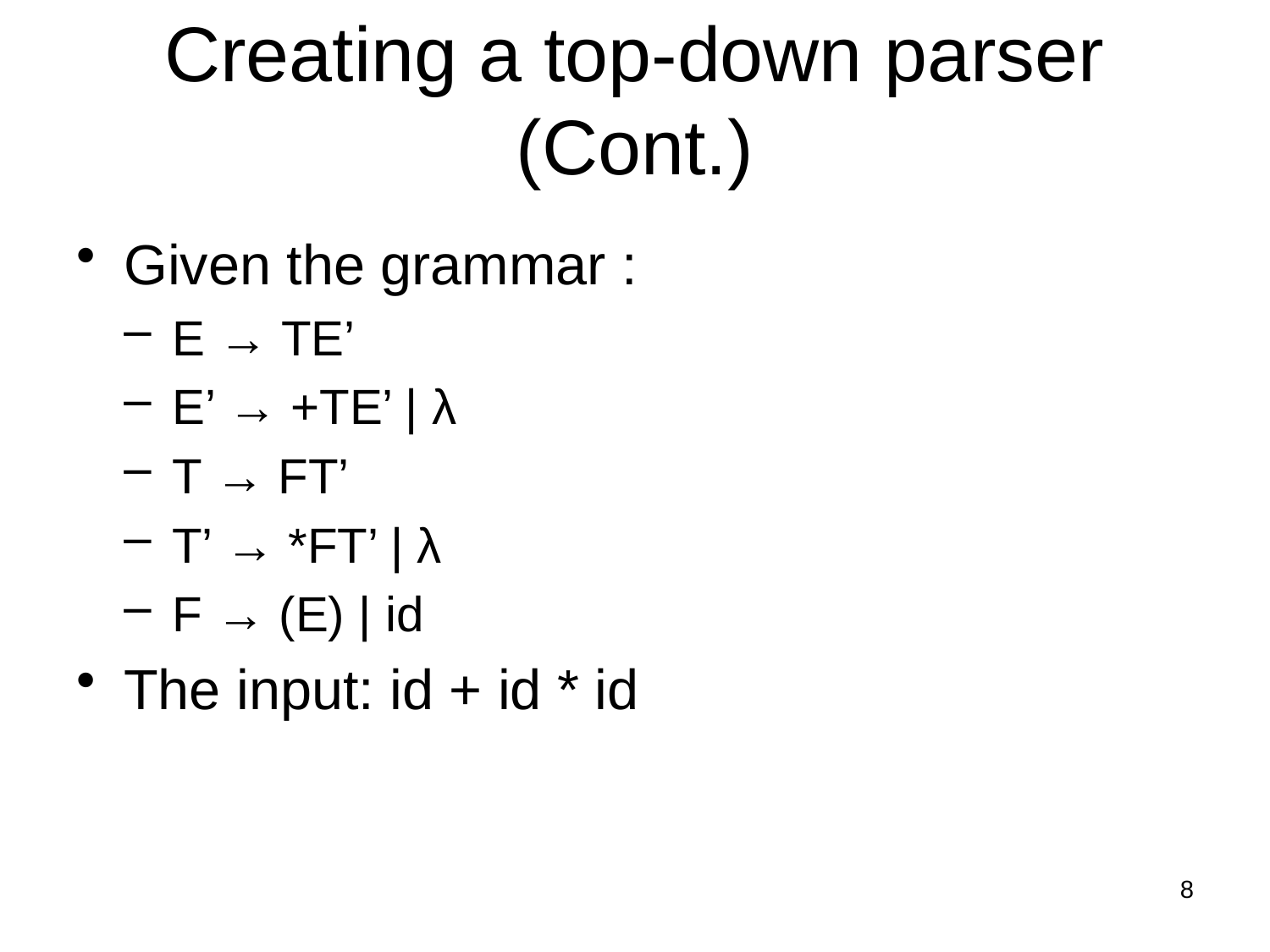

Creating a top-down parser (Cont.)
Given the grammar :
E → TE’
E’ → +TE’ | λ
T → FT’
T’ → *FT’ | λ
F → (E) | id
The input: id + id * id

8